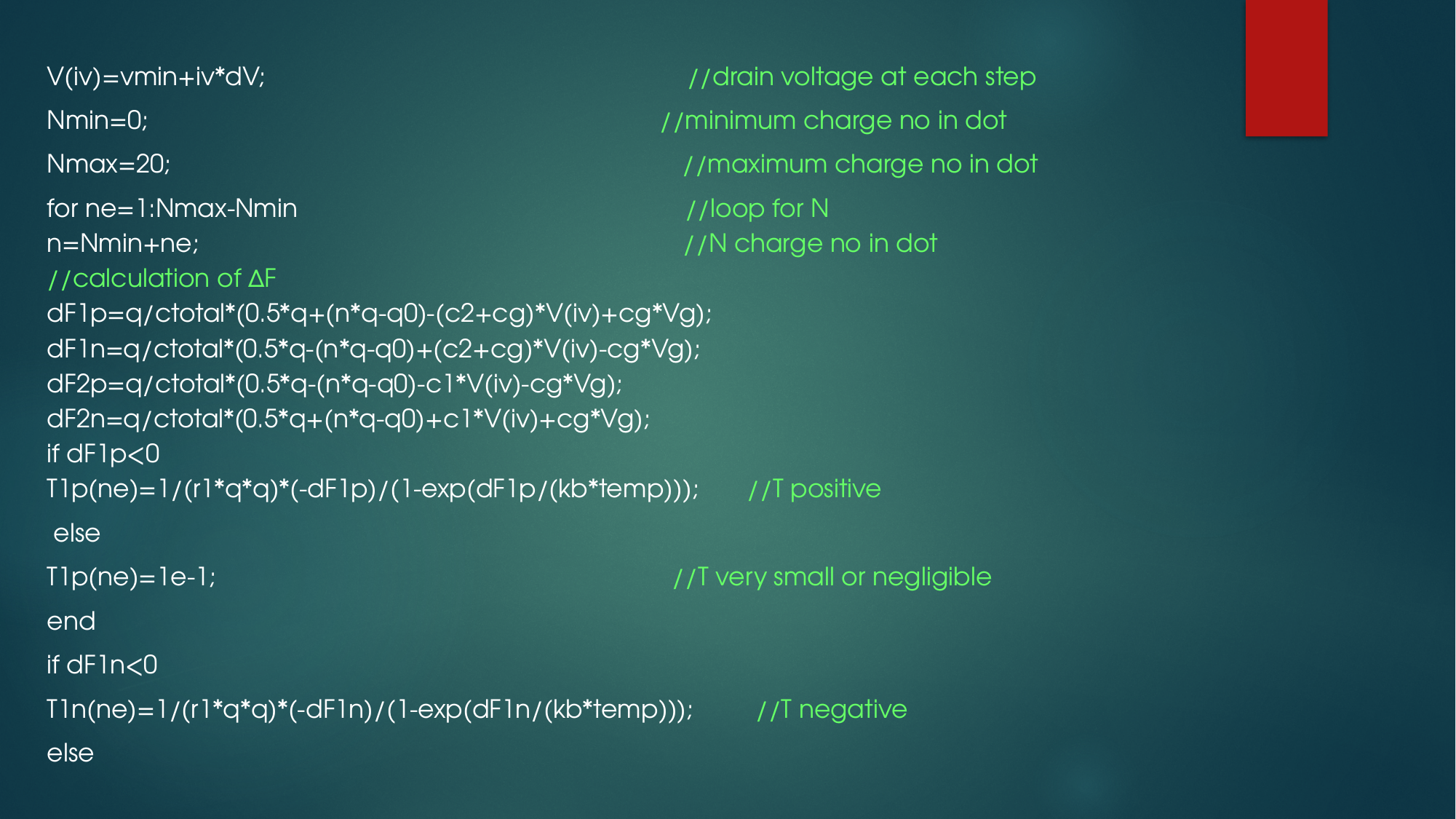

V(iv)=vmin+iv*dV;                                                             //drain voltage at each step
Nmin=0;                                                                          //minimum charge no in dot
Nmax=20;                                                                          //maximum charge no in dot
for ne=1:Nmax-Nmin                                                        //loop for N
n=Nmin+ne;                                                                      //N charge no in dot
//calculation of ∆F
dF1p=q/ctotal*(0.5*q+(n*q-q0)-(c2+cg)*V(iv)+cg*Vg);
dF1n=q/ctotal*(0.5*q-(n*q-q0)+(c2+cg)*V(iv)-cg*Vg);
dF2p=q/ctotal*(0.5*q-(n*q-q0)-c1*V(iv)-cg*Vg);
dF2n=q/ctotal*(0.5*q+(n*q-q0)+c1*V(iv)+cg*Vg);
if dF1p<0
T1p(ne)=1/(r1*q*q)*(-dF1p)/(1-exp(dF1p/(kb*temp)));       //T positive
 else
T1p(ne)=1e-1;                                                                  //T very small or negligible
end
if dF1n<0
T1n(ne)=1/(r1*q*q)*(-dF1n)/(1-exp(dF1n/(kb*temp)));         //T negative
else